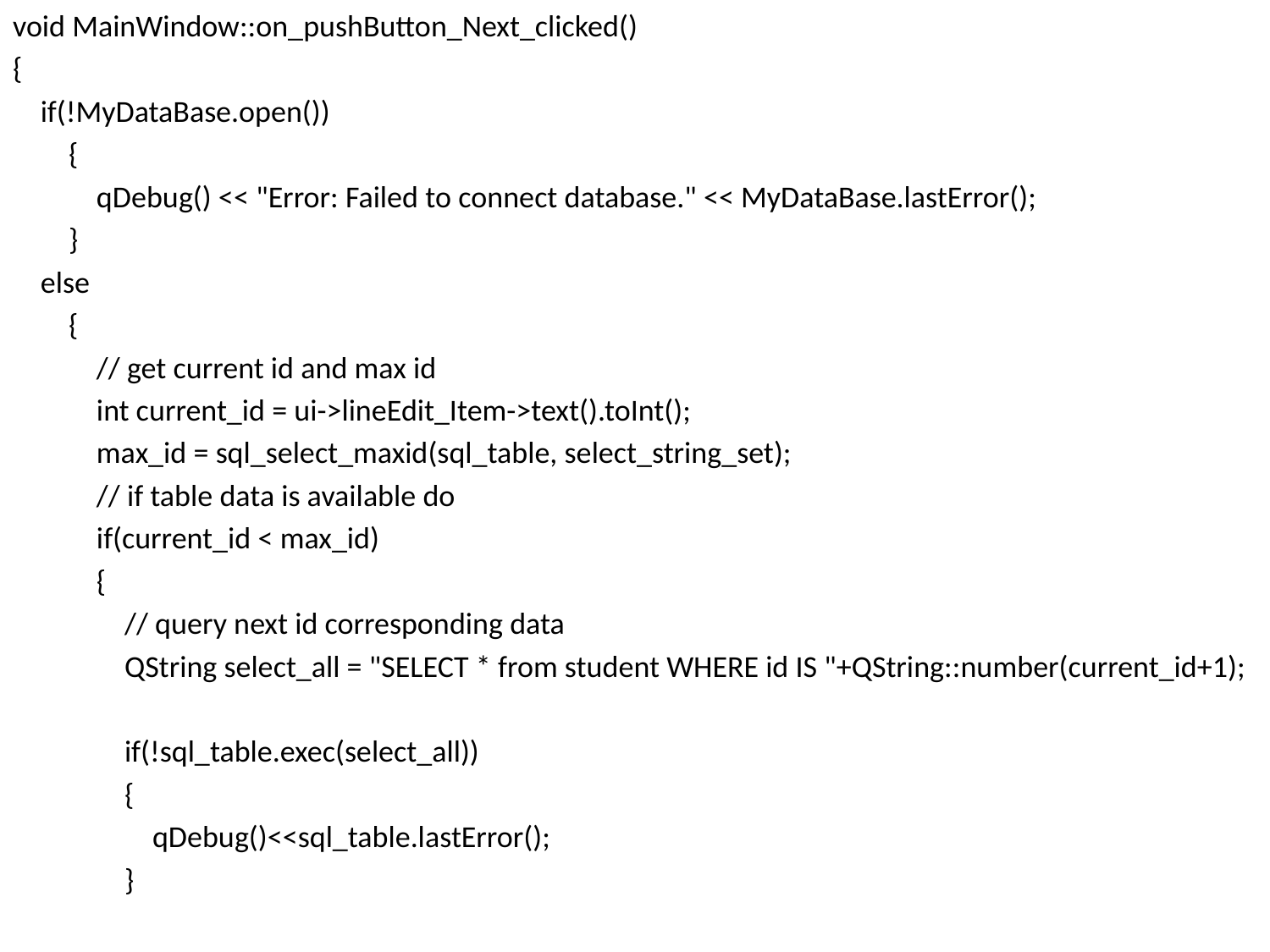

void MainWindow::on_pushButton_Next_clicked()
{
    if(!MyDataBase.open())
        {
            qDebug() << "Error: Failed to connect database." << MyDataBase.lastError();
        }
    else
        {
            // get current id and max id
            int current_id = ui->lineEdit_Item->text().toInt();
            max_id = sql_select_maxid(sql_table, select_string_set);
            // if table data is available do
            if(current_id < max_id)
            {
                // query next id corresponding data
                QString select_all = "SELECT * from student WHERE id IS "+QString::number(current_id+1);

                if(!sql_table.exec(select_all))
                {
                    qDebug()<<sql_table.lastError();
                }